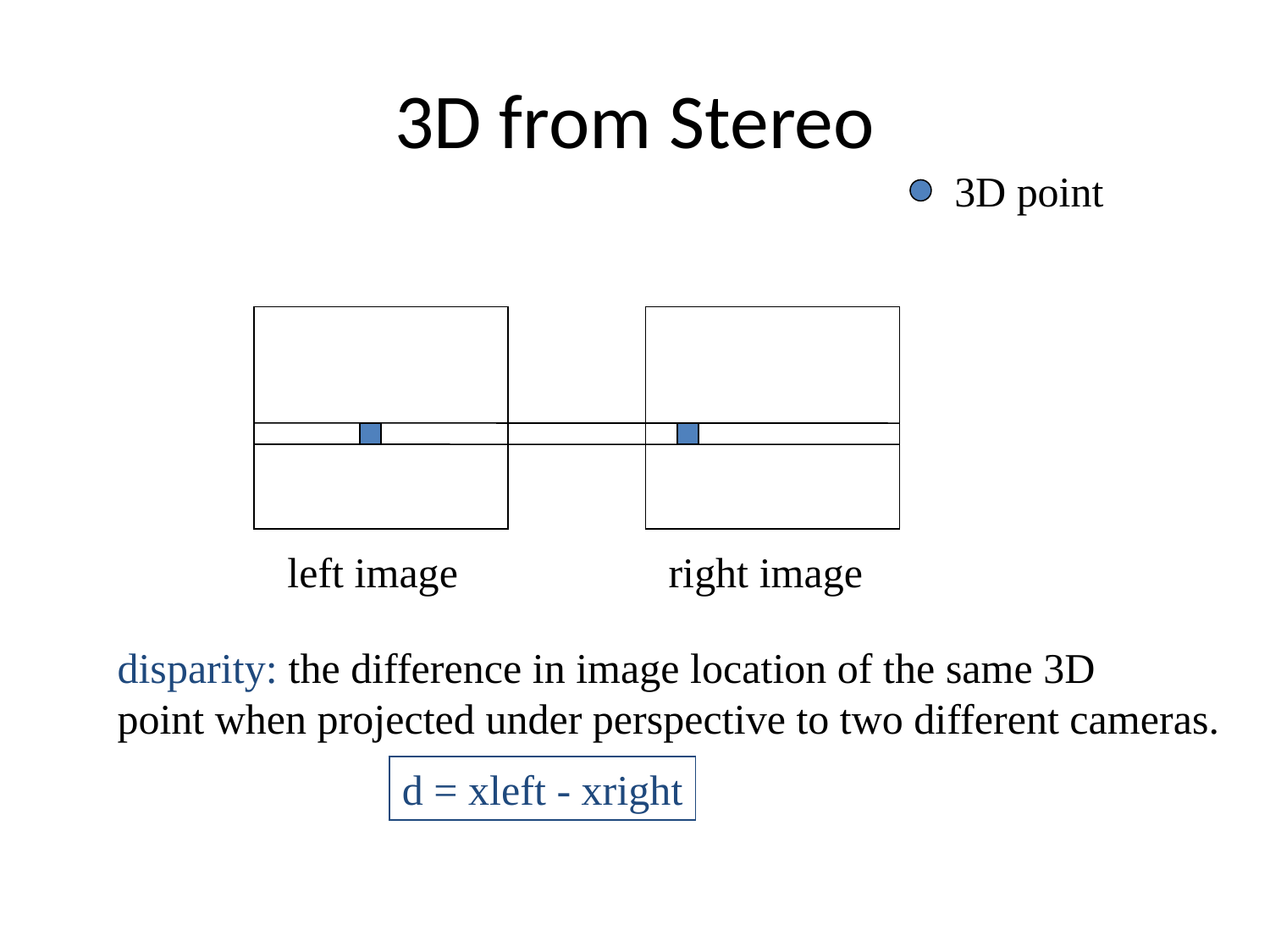

# 3D from Stereo
3D point

left image
right image
disparity: the difference in image location of the same 3D
point when projected under perspective to two different cameras.
d = xleft - xright